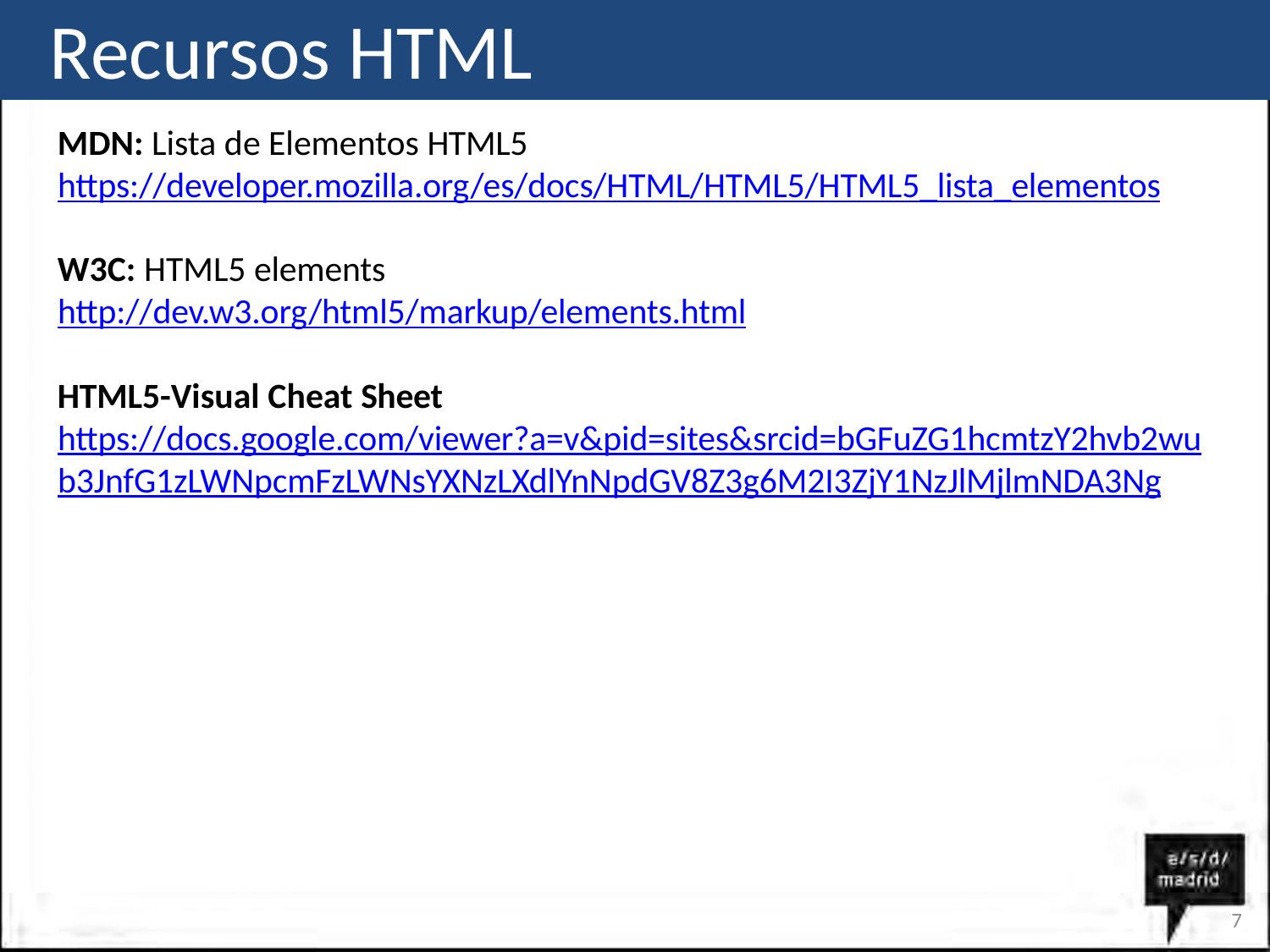

# Recursos HTML
MDN: Lista de Elementos HTML5 https://developer.mozilla.org/es/docs/HTML/HTML5/HTML5_lista_elementos

W3C: HTML5 elements http://dev.w3.org/html5/markup/elements.html

HTML5-Visual Cheat Sheet https://docs.google.com/viewer?a=v&pid=sites&srcid=bGFuZG1hcmtzY2hvb2wu b3JnfG1zLWNpcmFzLWNsYXNzLXdlYnNpdGV8Z3g6M2I3ZjY1NzJlMjlmNDA3Ng
7